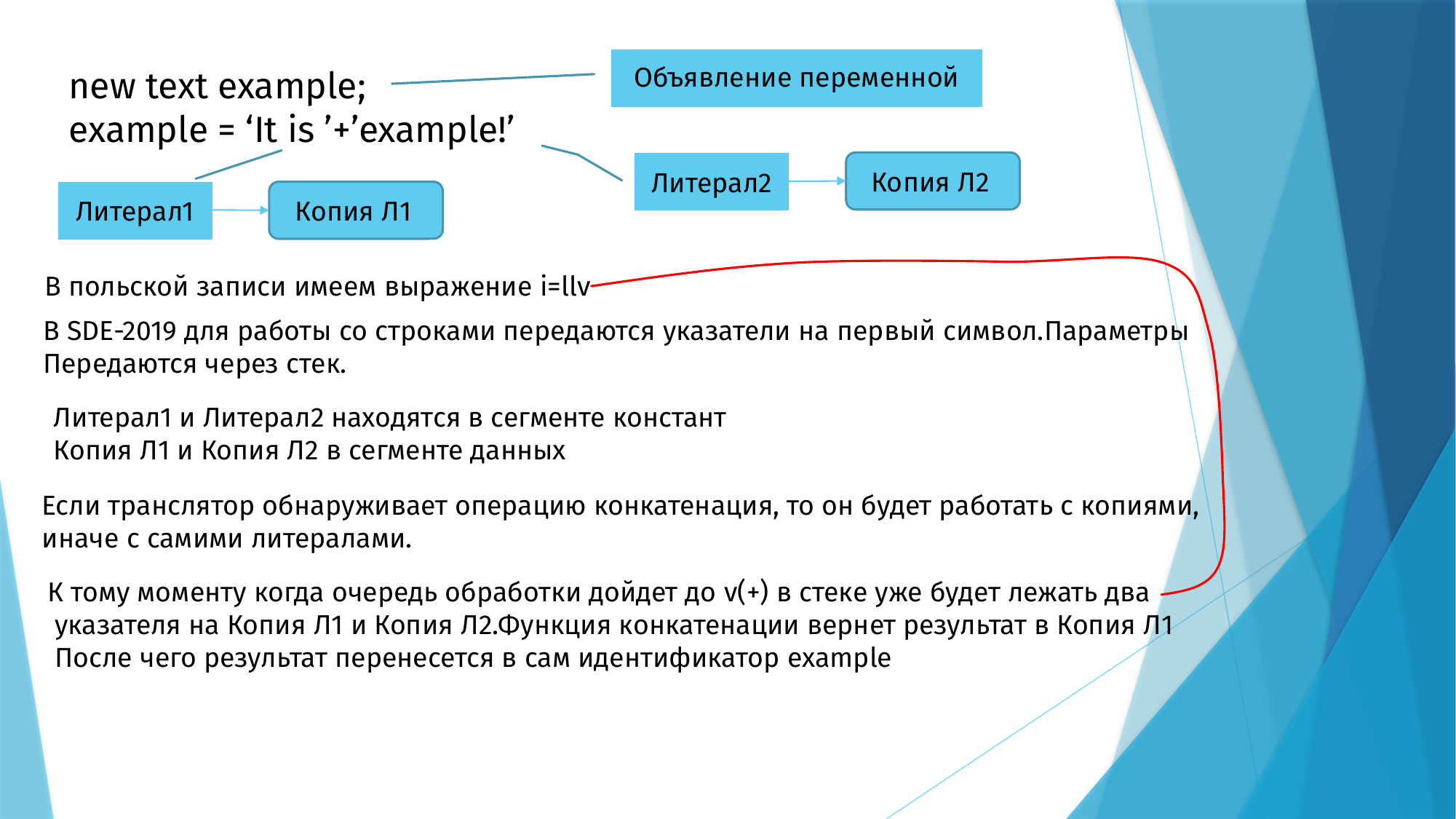

Объявление переменной
new text example;
example = ‘It is ’+’example!’

Копия Л2
Литерал2

Литерал1
Копия Л1

В польской записи имеем выражение i=llv
В SDE-2019 для работы со строками передаются указатели на первый символ.Параметры
Передаются через стек.
Литерал1 и Литерал2 находятся в сегменте констант
Копия Л1 и Копия Л2 в сегменте данных
Если транслятор обнаруживает операцию конкатенация, то он будет работать с копиями,
иначе с самими литералами.
К тому моменту когда очередь обработки дойдет до v(+) в стеке уже будет лежать два
 указателя на Копия Л1 и Копия Л2.Функция конкатенации вернет результат в Копия Л1
 После чего результат перенесется в сам идентификатор example